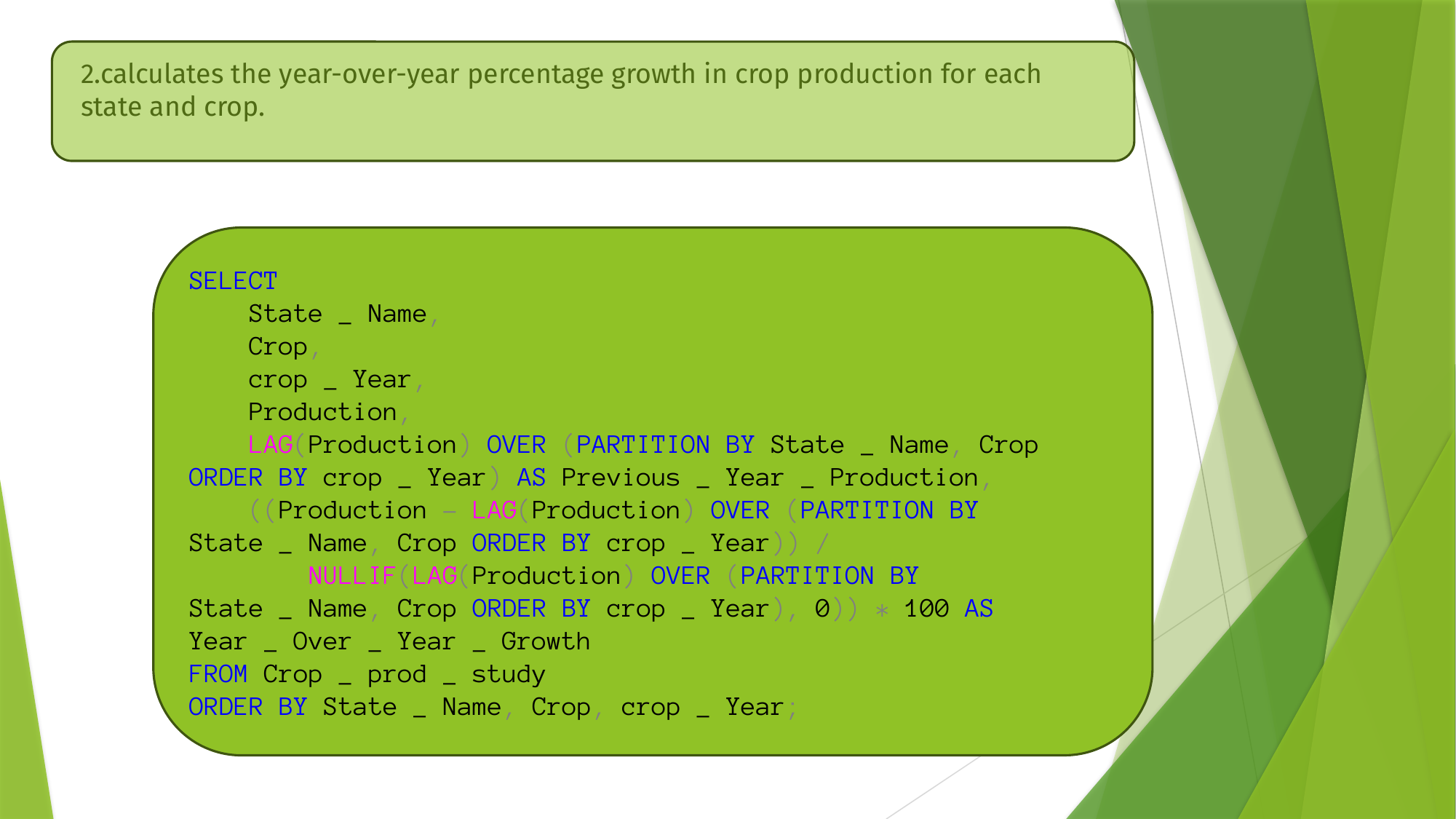

2.calculates the year-over-year percentage growth in crop production for each state and crop.

SELECT
    State _ Name,
    Crop,
    crop _ Year,
    Production,
    LAG(Production) OVER (PARTITION BY State _ Name, Crop ORDER BY crop _ Year) AS Previous _ Year _ Production,
    ((Production - LAG(Production) OVER (PARTITION BY
State _ Name, Crop ORDER BY crop _ Year)) /
        NULLIF(LAG(Production) OVER (PARTITION BY
State _ Name, Crop ORDER BY crop _ Year), 0)) * 100 AS
Year _ Over _ Year _ Growth
FROM Crop _ prod _ study
ORDER BY State _ Name, Crop, crop _ Year;